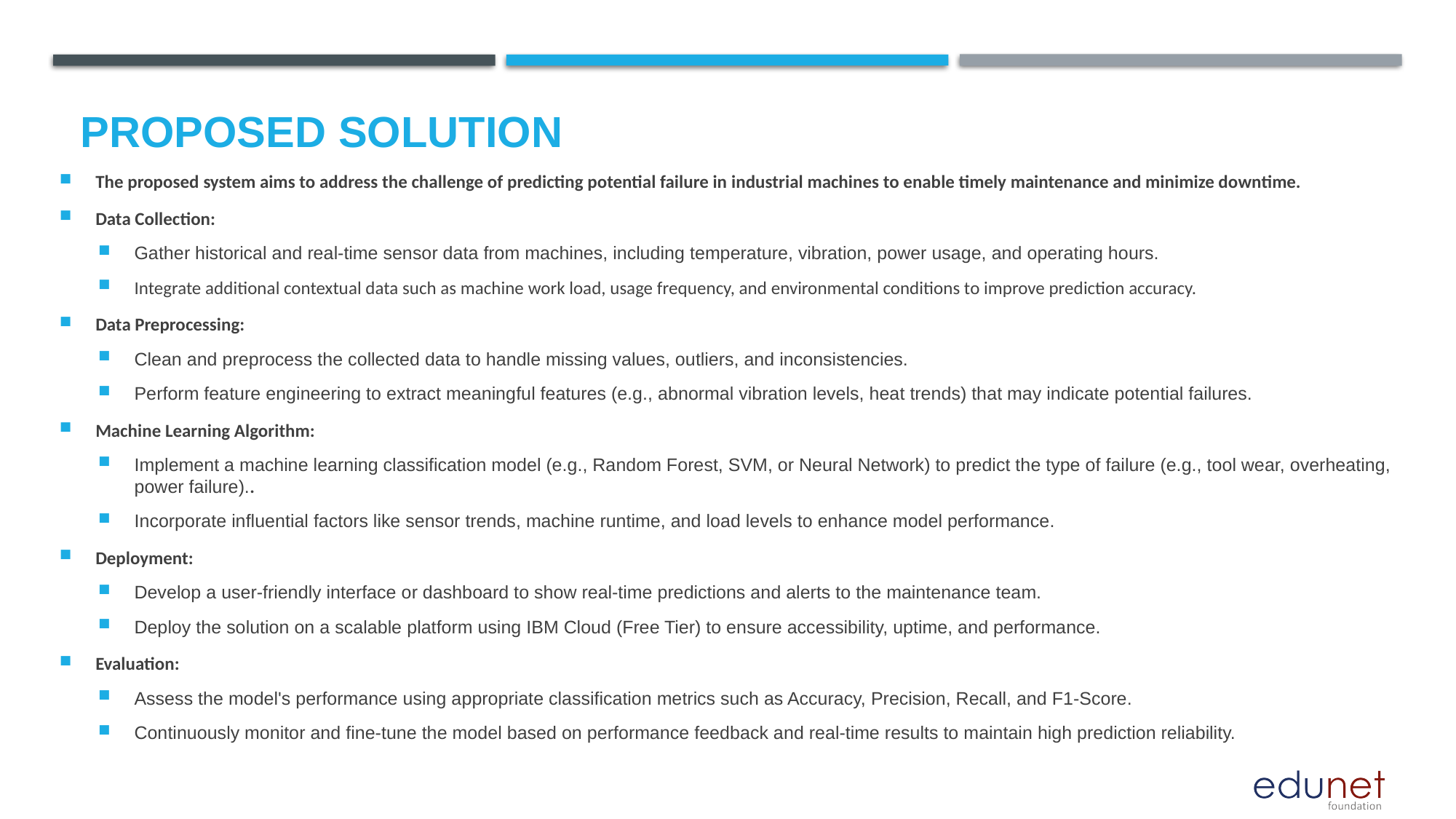

# Proposed Solution

The proposed system aims to address the challenge of predicting potential failure in industrial machines to enable timely maintenance and minimize downtime.
Data Collection:
Gather historical and real-time sensor data from machines, including temperature, vibration, power usage, and operating hours.
Integrate additional contextual data such as machine work load, usage frequency, and environmental conditions to improve prediction accuracy.
Data Preprocessing:
Clean and preprocess the collected data to handle missing values, outliers, and inconsistencies.
Perform feature engineering to extract meaningful features (e.g., abnormal vibration levels, heat trends) that may indicate potential failures.
Machine Learning Algorithm:
Implement a machine learning classification model (e.g., Random Forest, SVM, or Neural Network) to predict the type of failure (e.g., tool wear, overheating, power failure)..
Incorporate influential factors like sensor trends, machine runtime, and load levels to enhance model performance.
Deployment:
Develop a user-friendly interface or dashboard to show real-time predictions and alerts to the maintenance team.
Deploy the solution on a scalable platform using IBM Cloud (Free Tier) to ensure accessibility, uptime, and performance.
Evaluation:
Assess the model's performance using appropriate classification metrics such as Accuracy, Precision, Recall, and F1-Score.
Continuously monitor and fine-tune the model based on performance feedback and real-time results to maintain high prediction reliability.